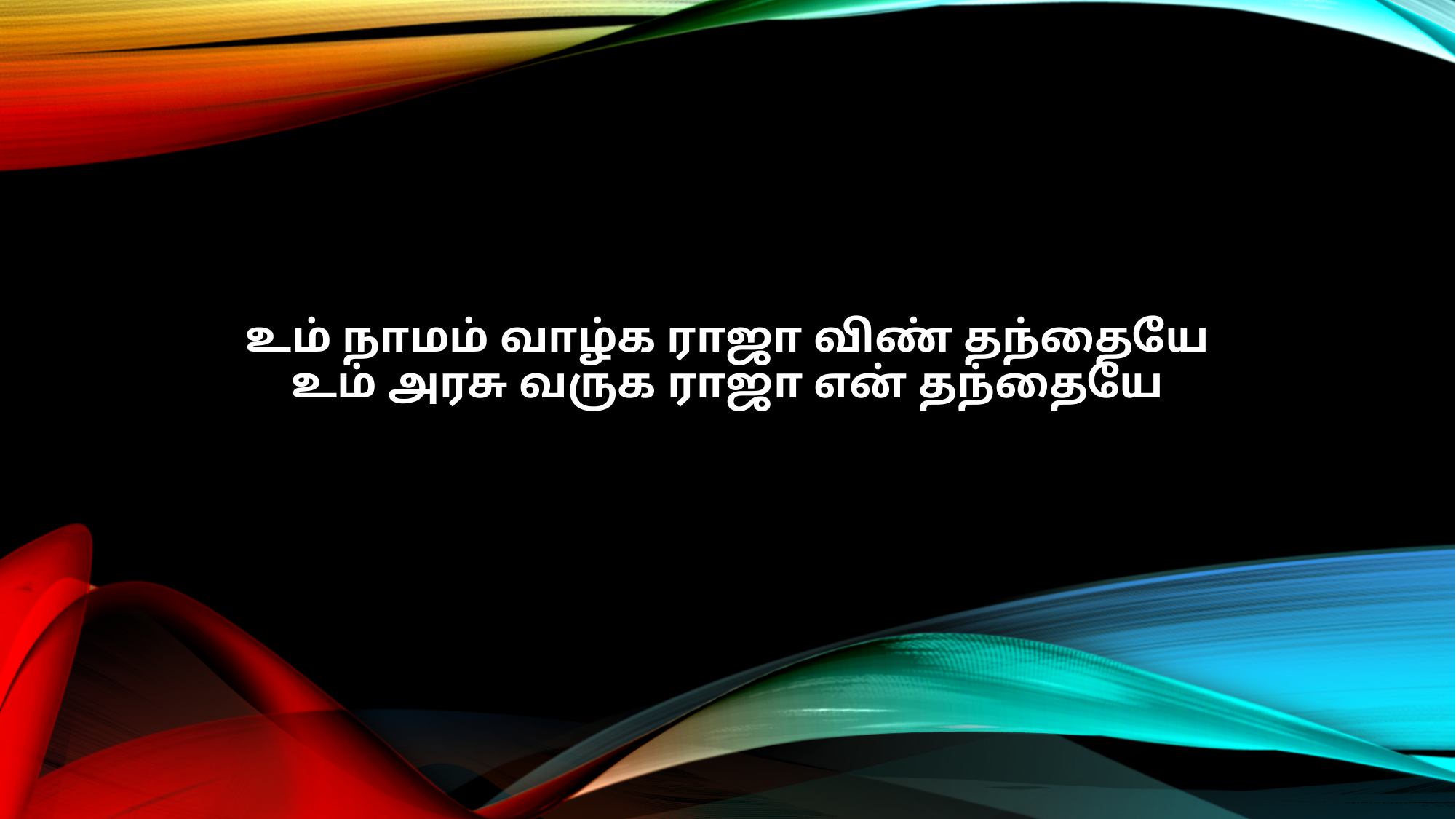

உம் நாமம் வாழ்க ராஜா விண் தந்தையே
உம் அரசு வருக ராஜா என் தந்தையே